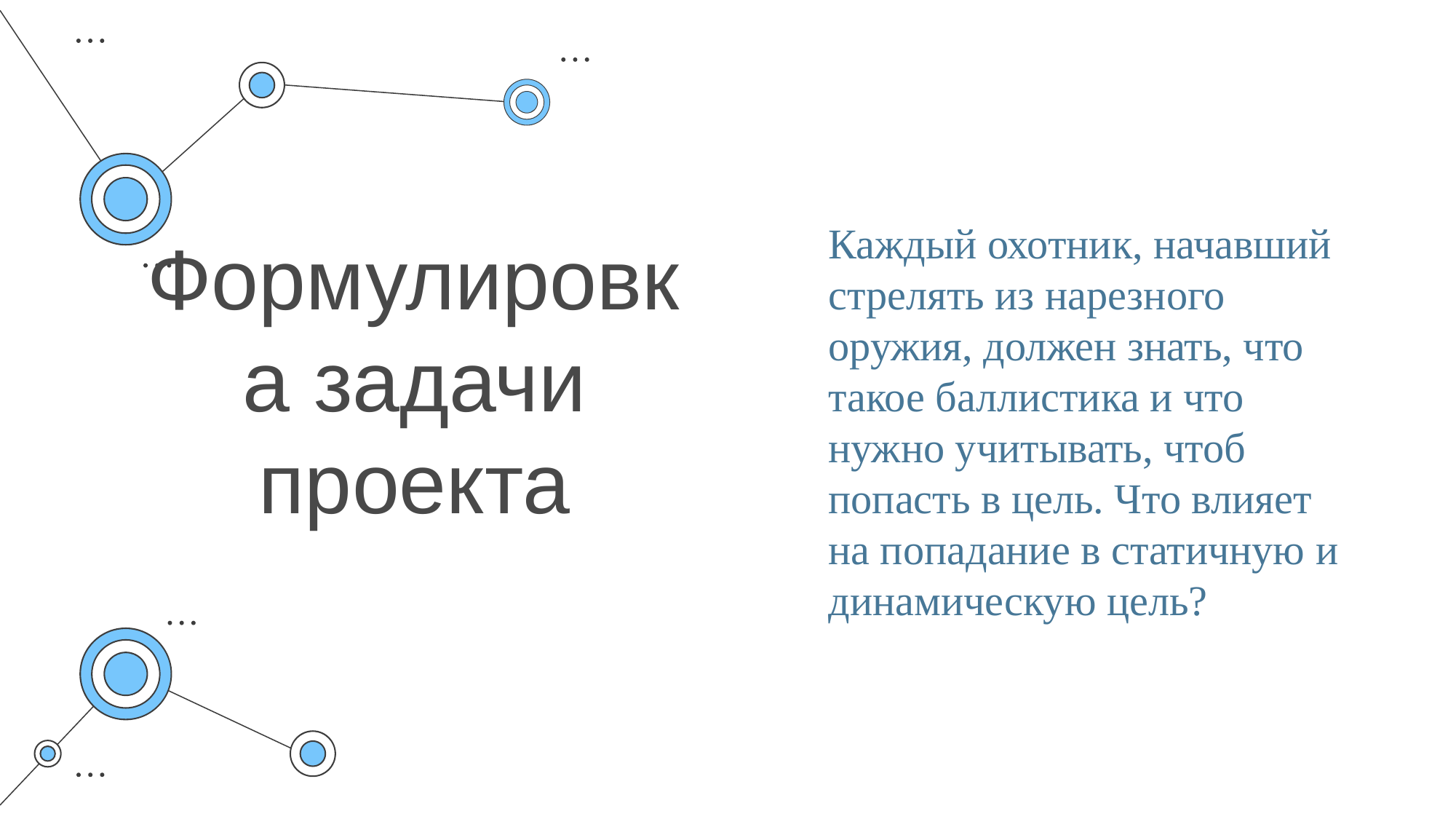

Каждый охотник, начавший стрелять из нарезного оружия, должен знать, что такое баллистика и что нужно учитывать, чтоб попасть в цель. Что влияет на попадание в статичную и динамическую цель?

# Формулировка задачи проекта